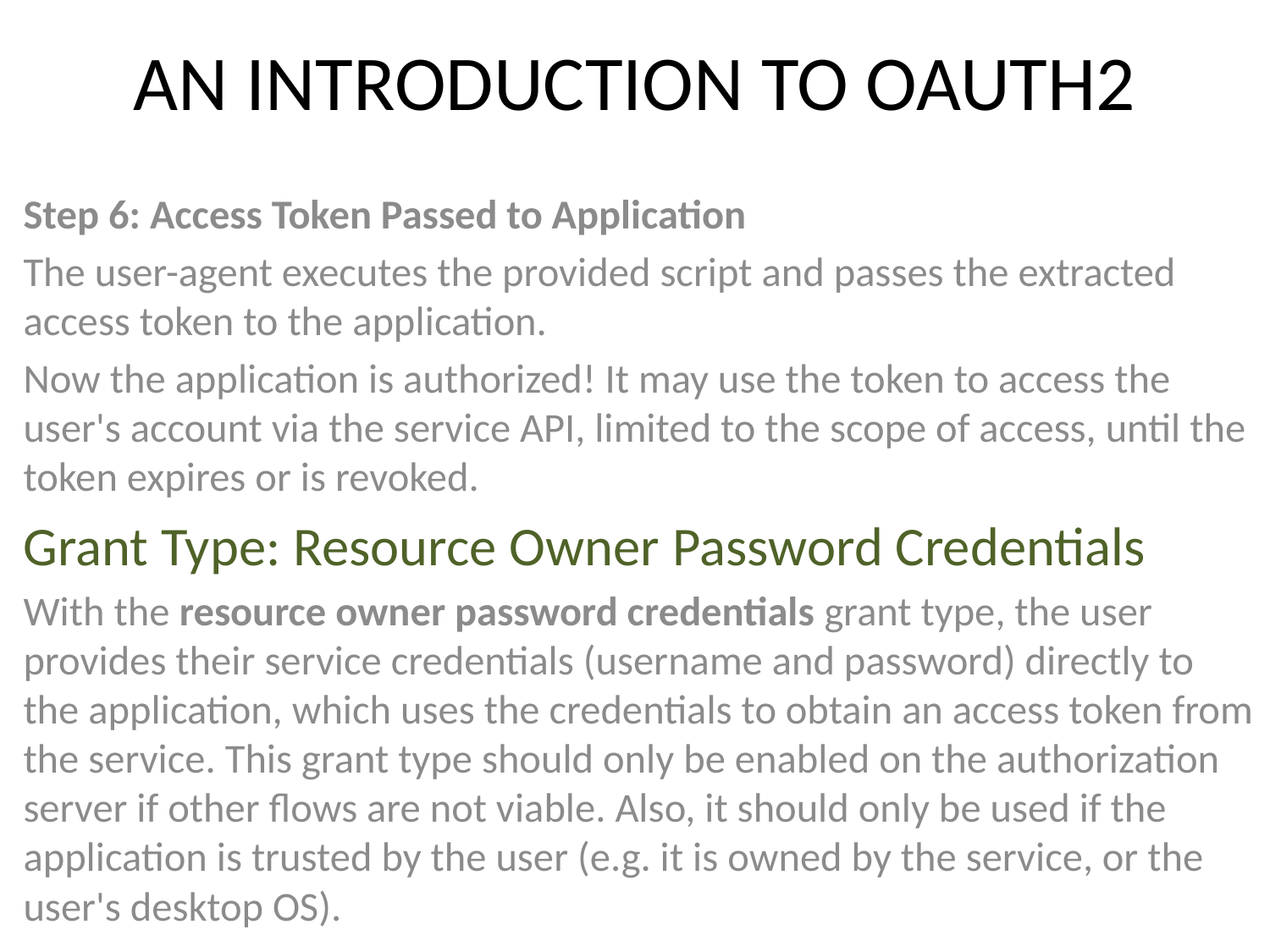

# AN INTRODUCTION TO OAUTH2
Step 6: Access Token Passed to Application
The user-agent executes the provided script and passes the extracted access token to the application.
Now the application is authorized! It may use the token to access the user's account via the service API, limited to the scope of access, until the token expires or is revoked.
Grant Type: Resource Owner Password Credentials
With the resource owner password credentials grant type, the user provides their service credentials (username and password) directly to the application, which uses the credentials to obtain an access token from the service. This grant type should only be enabled on the authorization server if other flows are not viable. Also, it should only be used if the application is trusted by the user (e.g. it is owned by the service, or the user's desktop OS).